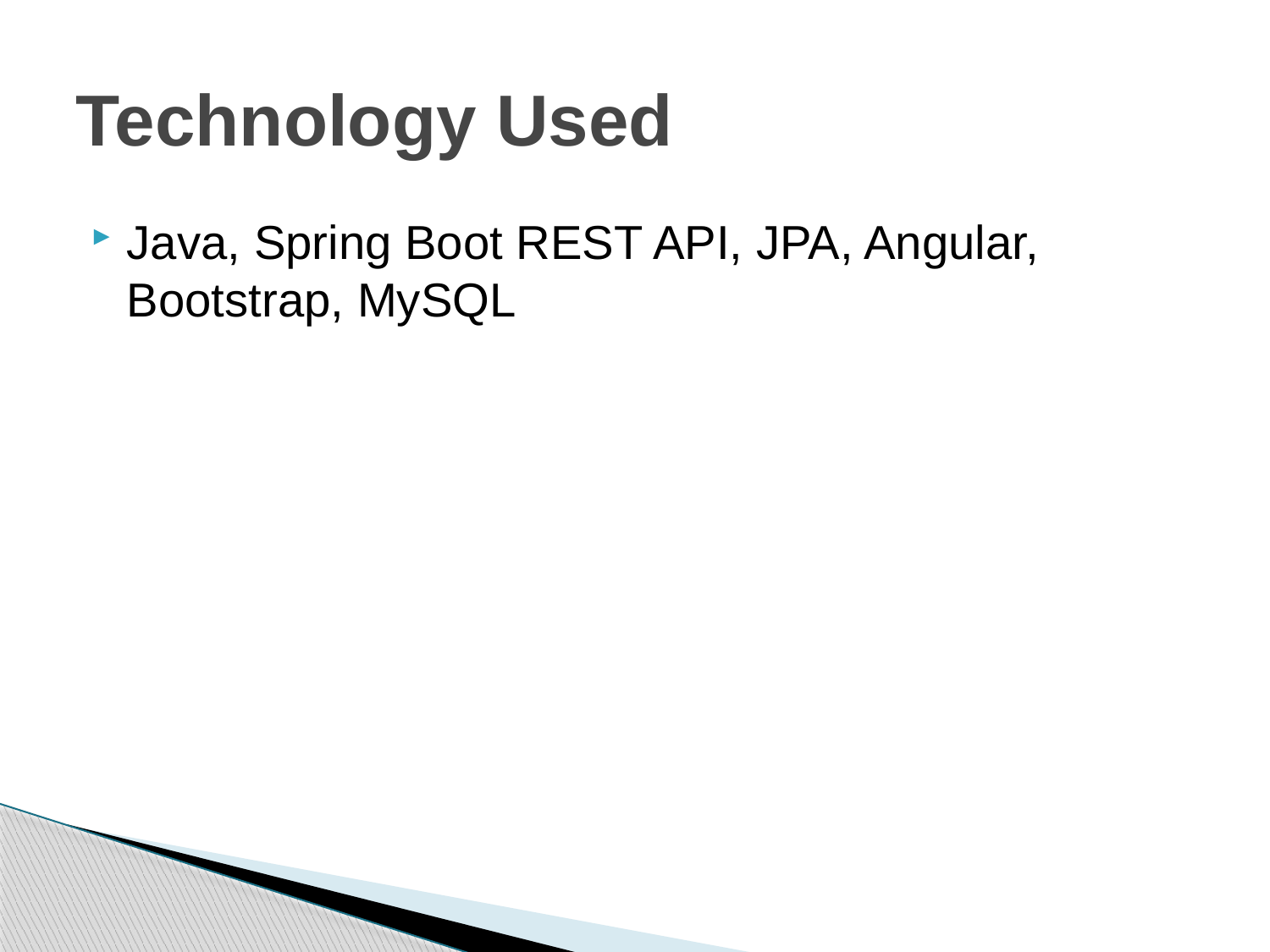

# Technology Used
Java, Spring Boot REST API, JPA, Angular, Bootstrap, MySQL